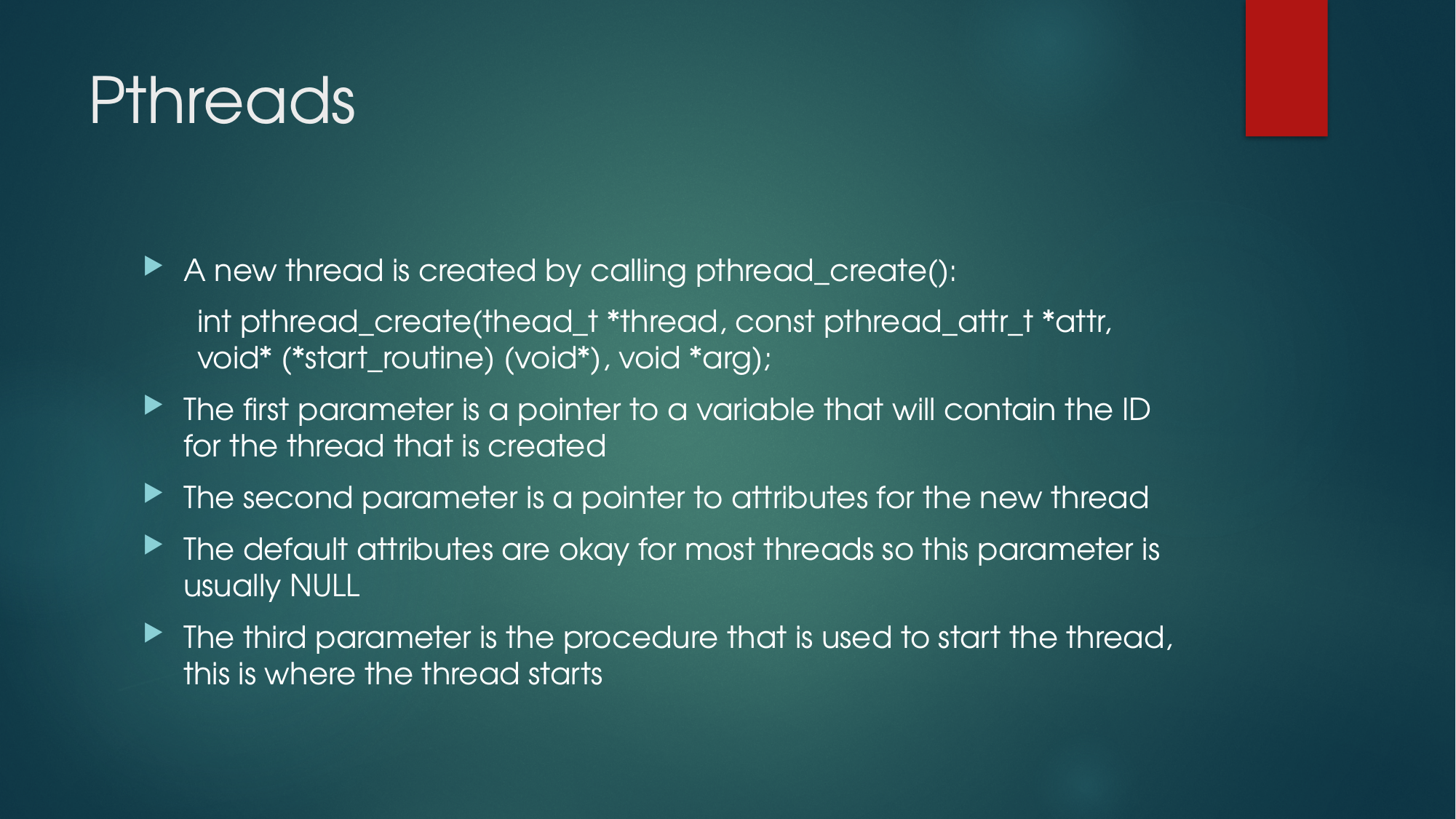

# Pthreads
A new thread is created by calling pthread_create():
int pthread_create(thead_t *thread, const pthread_attr_t *attr, void* (*start_routine) (void*), void *arg);
The first parameter is a pointer to a variable that will contain the ID for the thread that is created
The second parameter is a pointer to attributes for the new thread
The default attributes are okay for most threads so this parameter is usually NULL
The third parameter is the procedure that is used to start the thread, this is where the thread starts